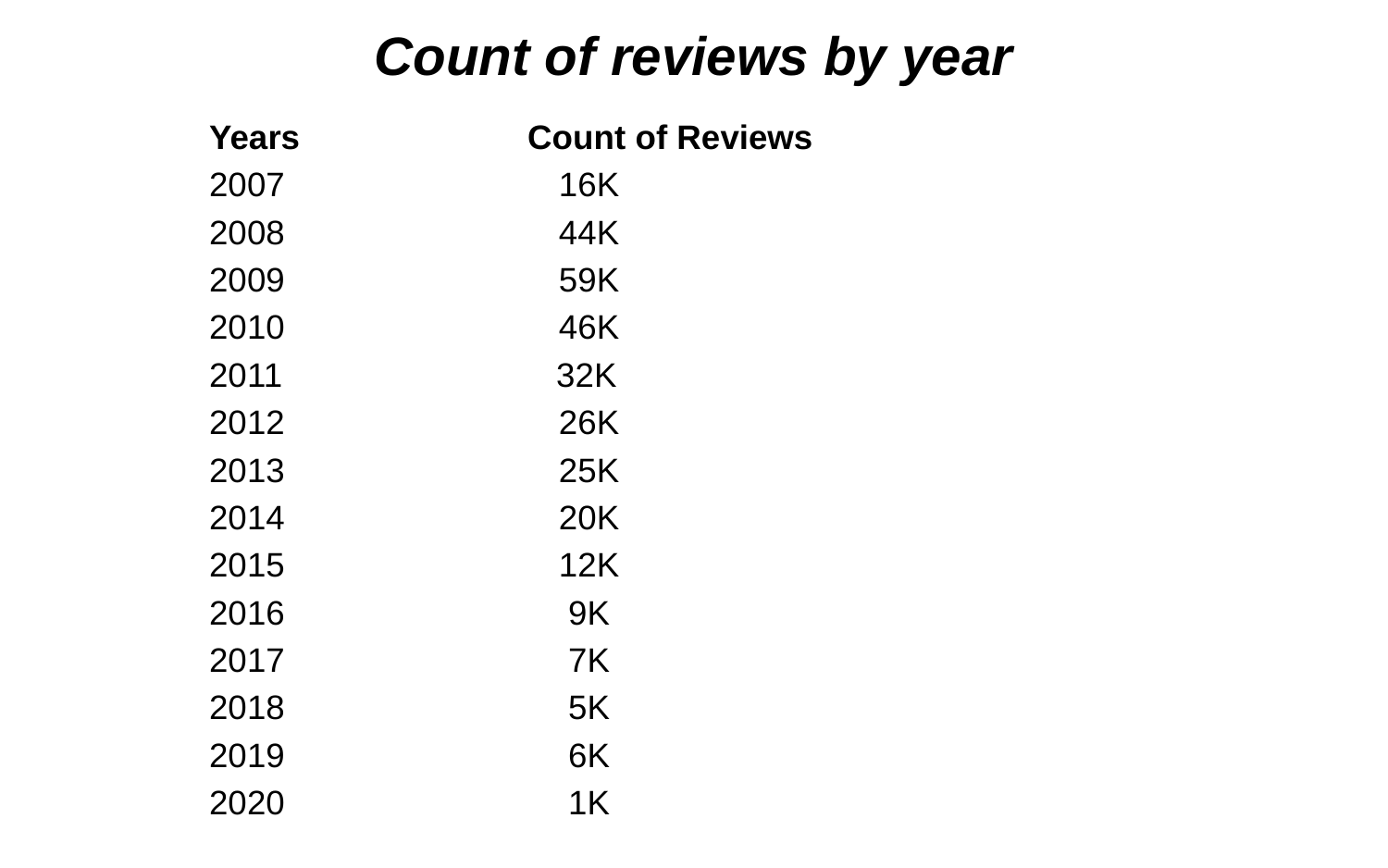

# Count of reviews by year
Years                        Count of Reviews
2007                             16K
2008                             44K
2009                             59K
2010                             46K
2011                             32K
2012                             26K
2013                             25K
2014                             20K
2015                             12K
2016                              9K
2017                              7K
2018                              5K
2019                              6K
2020                              1K